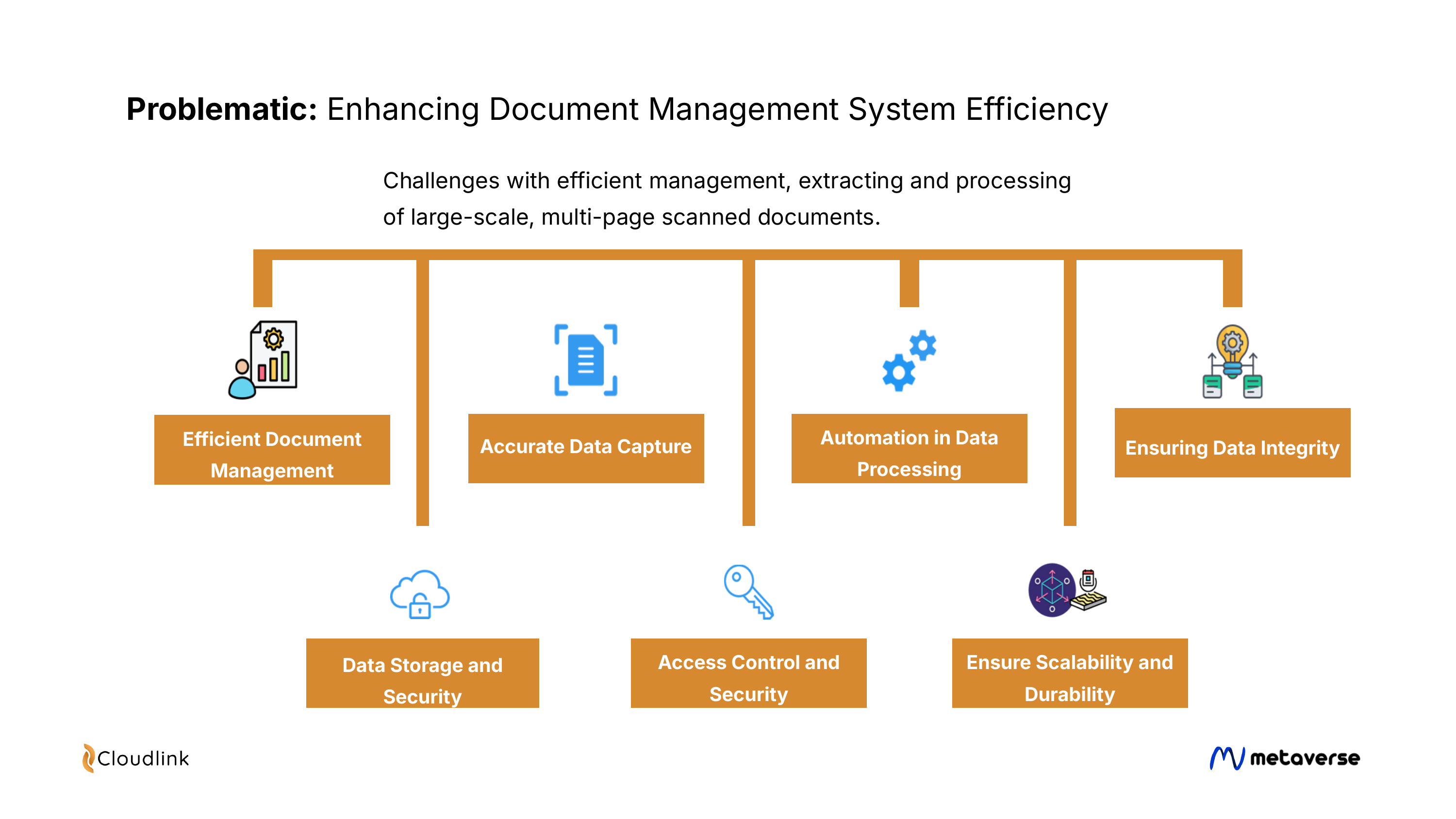

Problematic: Enhancing Document Management System Efficiency
Challenges with efficient management, extracting and processing of large-scale, multi-page scanned documents.

Accurate Data Capture

Ensuring Data Integrity

Automation in Data Processing

Efficient Document Management

Access Control and Security

Ensure Scalability and Durability

Data Storage and Security